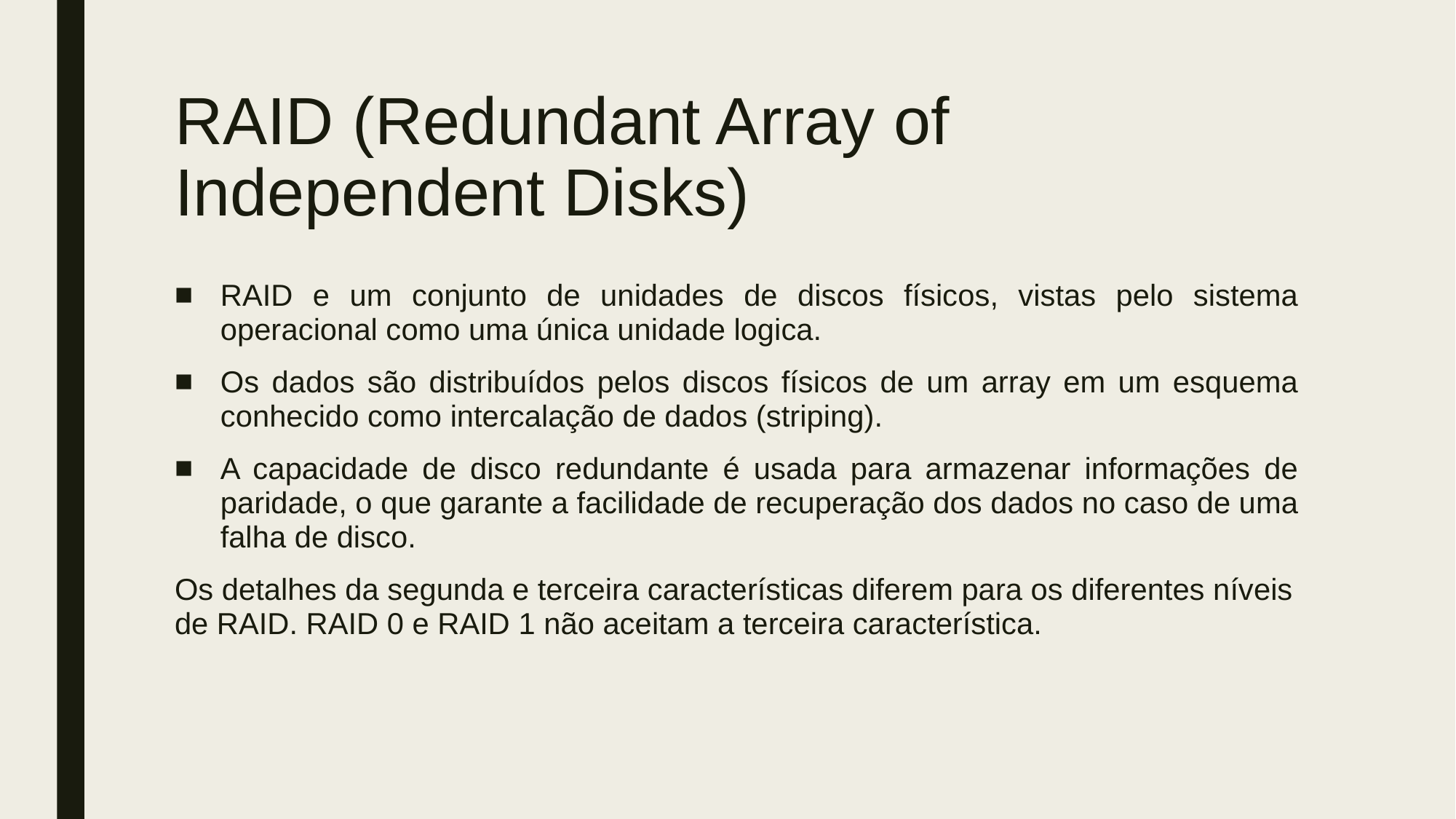

# RAID (Redundant Array of Independent Disks)
RAID e um conjunto de unidades de discos físicos, vistas pelo sistema operacional como uma única unidade logica.
Os dados são distribuídos pelos discos físicos de um array em um esquema conhecido como intercalação de dados (striping).
A capacidade de disco redundante é usada para armazenar informações de paridade, o que garante a facilidade de recuperação dos dados no caso de uma falha de disco.
Os detalhes da segunda e terceira características diferem para os diferentes níveis de RAID. RAID 0 e RAID 1 não aceitam a terceira característica.